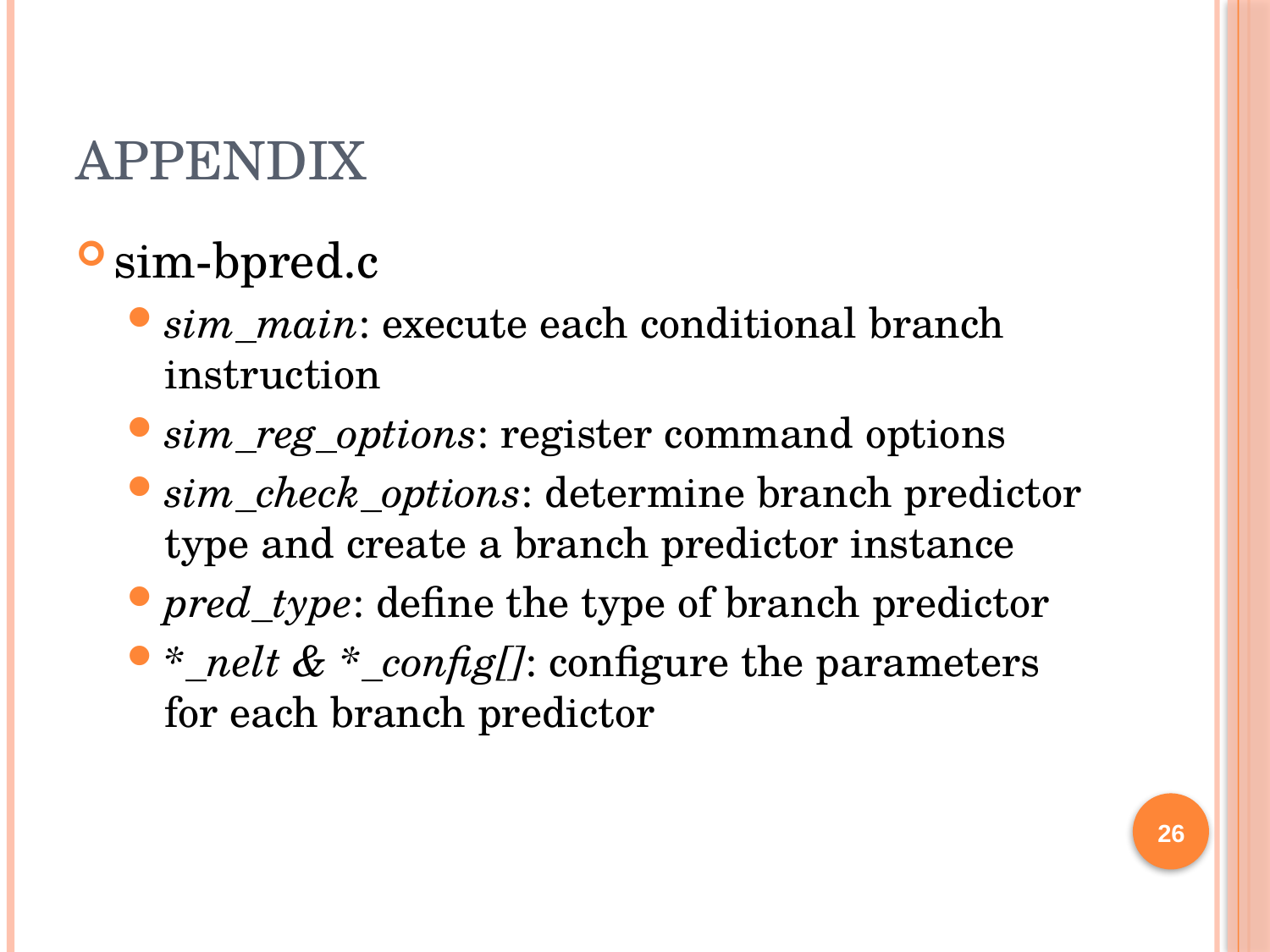

# Appendix
sim-bpred.c
sim_main: execute each conditional branch instruction
sim_reg_options: register command options
sim_check_options: determine branch predictor type and create a branch predictor instance
pred_type: define the type of branch predictor
*_nelt & *_config[]: configure the parameters for each branch predictor
26